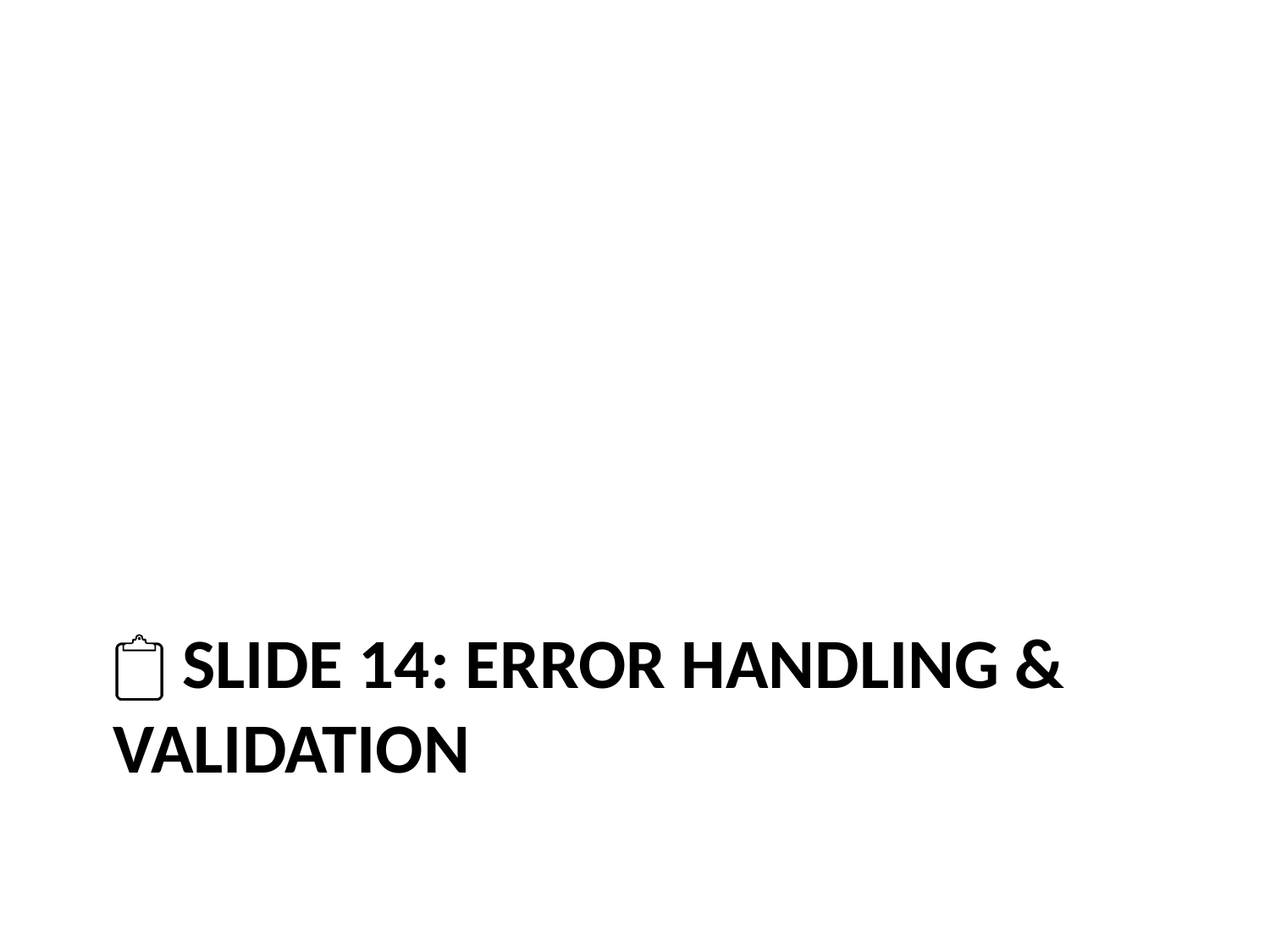

# 📋 Slide 14: Error Handling & Validation